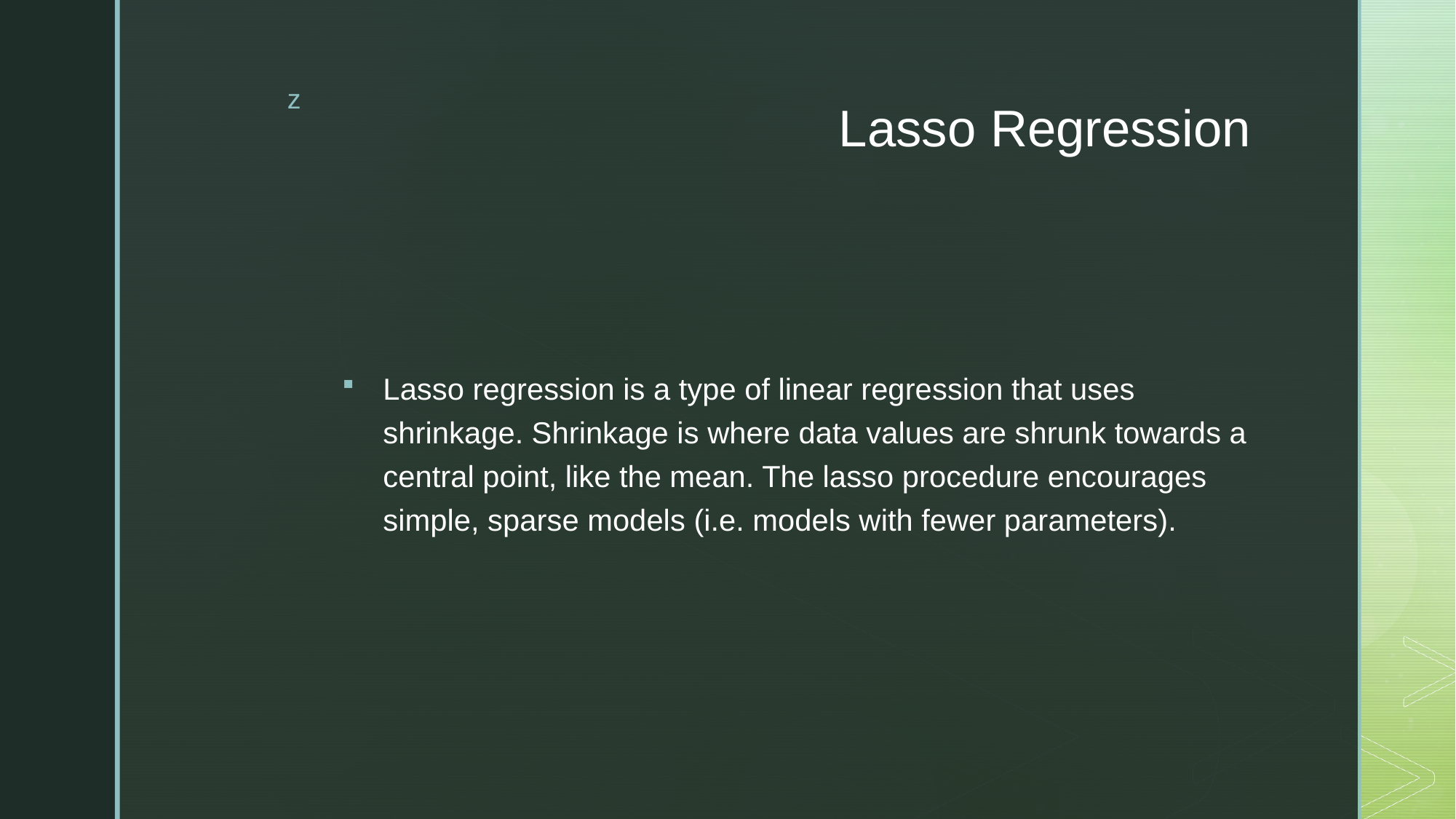

# Lasso Regression
Lasso regression is a type of linear regression that uses shrinkage. Shrinkage is where data values are shrunk towards a central point, like the mean. The lasso procedure encourages simple, sparse models (i.e. models with fewer parameters).